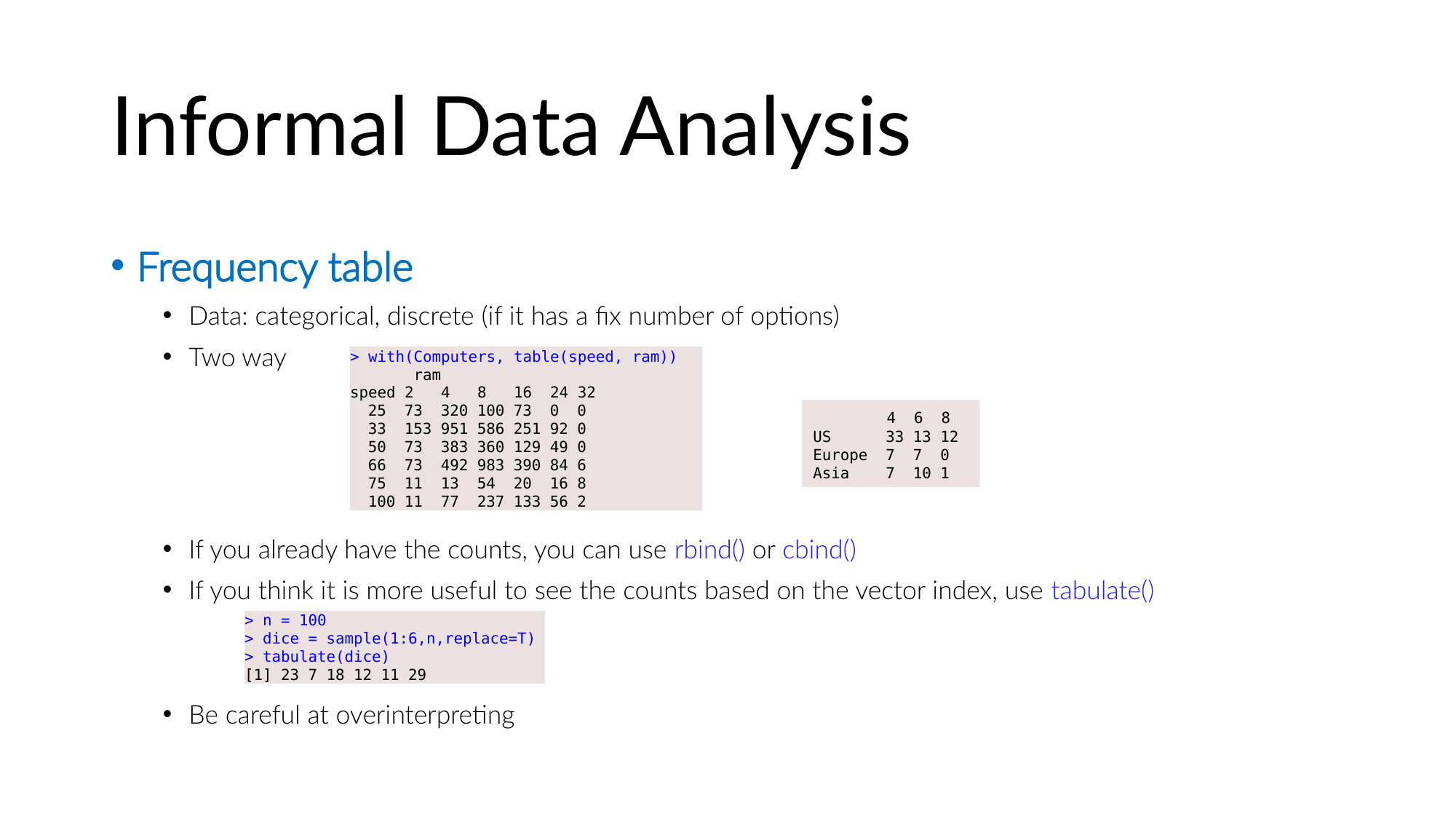

# Informal Data Analysis
Frequency table
Data: categorical, discrete (if it has a fix number of options)
Two way

If you already have the counts, you can use rbind() or cbind()
If you think it is more useful to see the counts based on the vector index, use tabulate()

Be careful at overinterpreting
> with(Computers, table(speed, ram))
       ram
speed 2   4   8   16  24 32
  25  73  320 100 73  0  0
  33  153 951 586 251 92 0
  50  73  383 360 129 49 0
  66  73  492 983 390 84 6
  75  11  13  54  20  16 8
  100 11  77  237 133 56 2
               4  6  8
US      33 13 12
Europe  7  7  0
Asia    7  10 1
> n = 100
> dice = sample(1:6,n,replace=T)
> tabulate(dice)
[1] 23 7 18 12 11 29